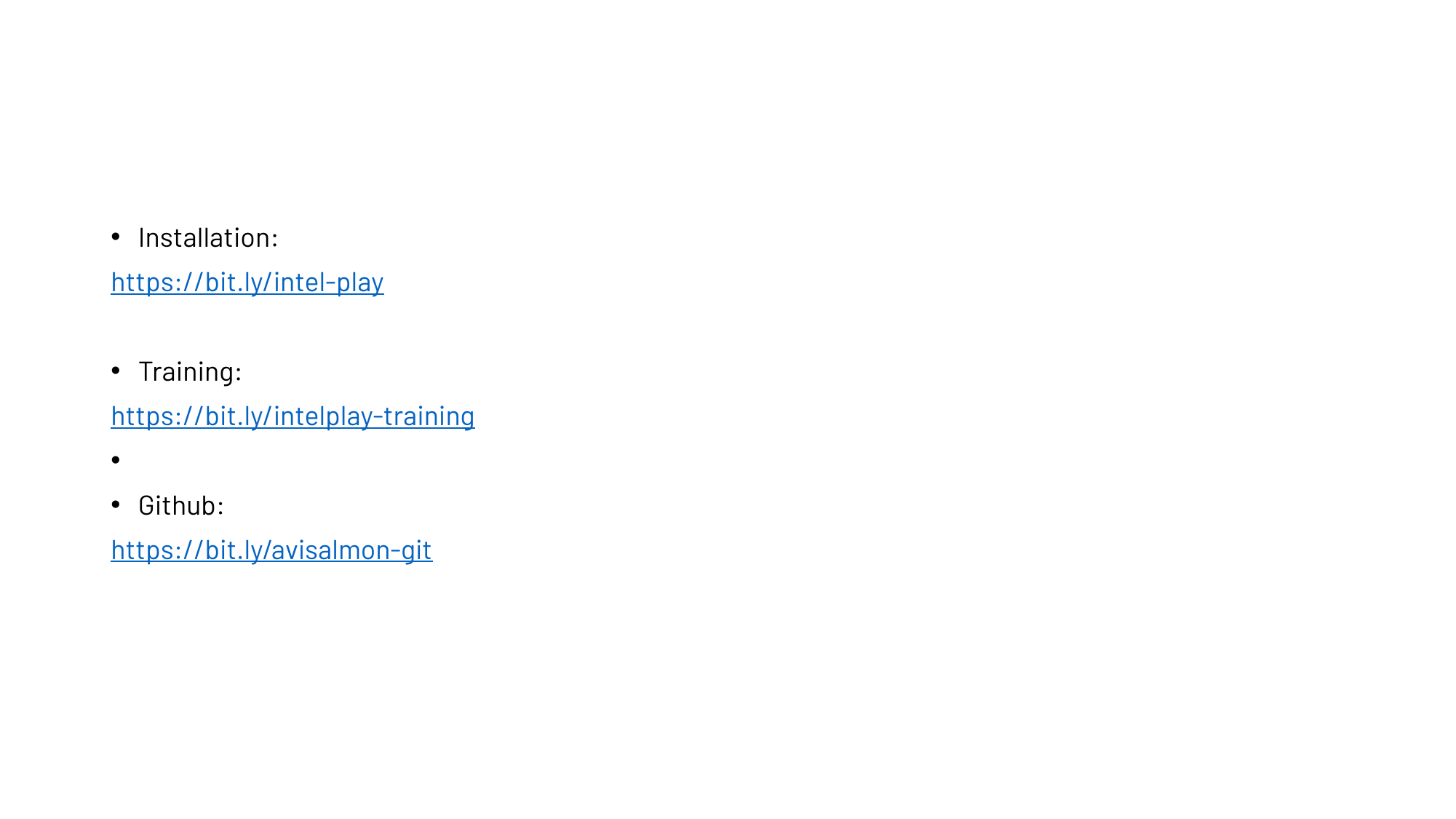

#
Installation:
https://bit.ly/intel-play

Training:
https://bit.ly/intelplay-training

Github:
https://bit.ly/avisalmon-git